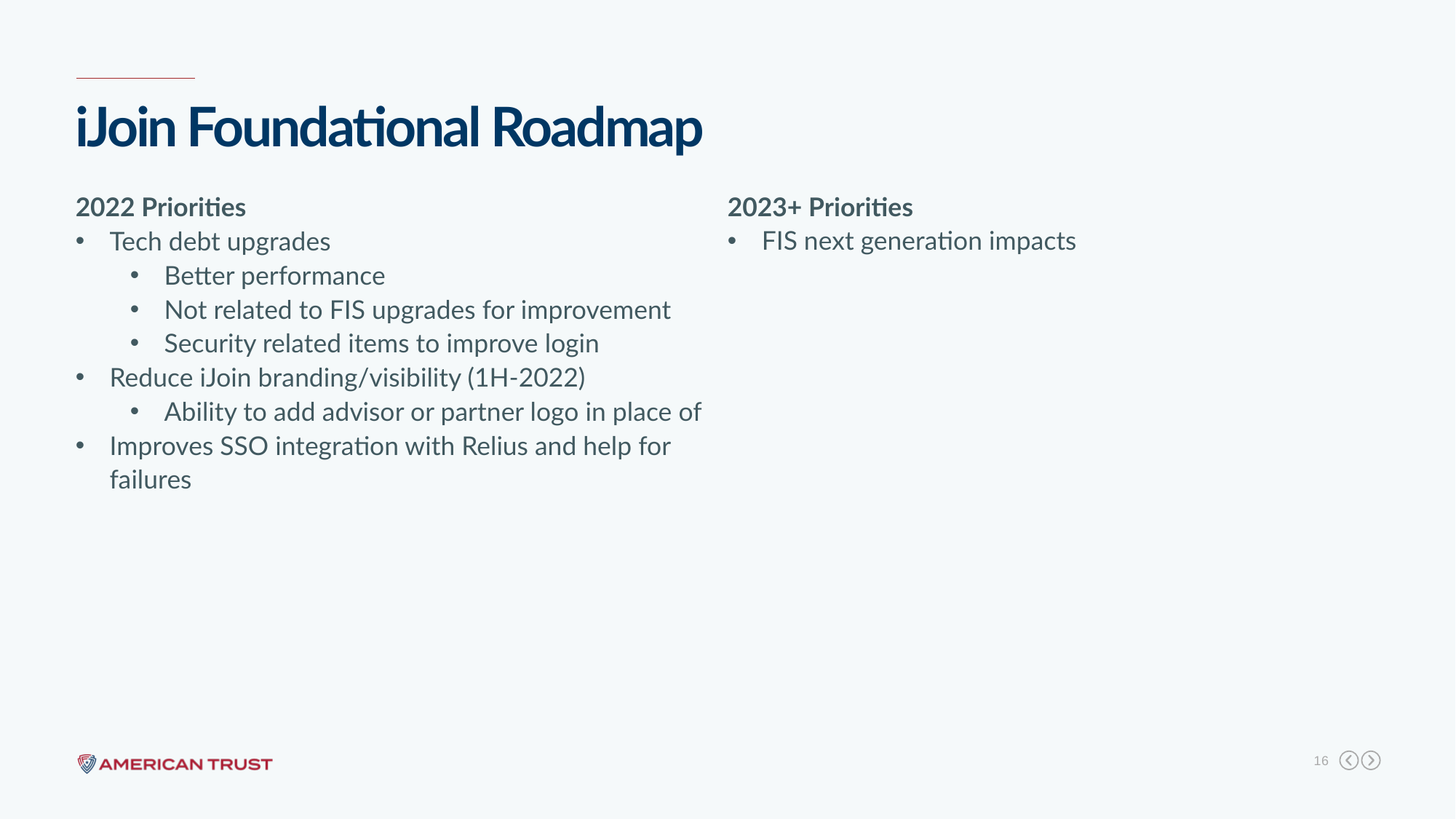

iJoin Foundational Roadmap
2023+ Priorities
FIS next generation impacts
2022 Priorities
Tech debt upgrades
Better performance
Not related to FIS upgrades for improvement
Security related items to improve login
Reduce iJoin branding/visibility (1H-2022)
Ability to add advisor or partner logo in place of
Improves SSO integration with Relius and help for failures